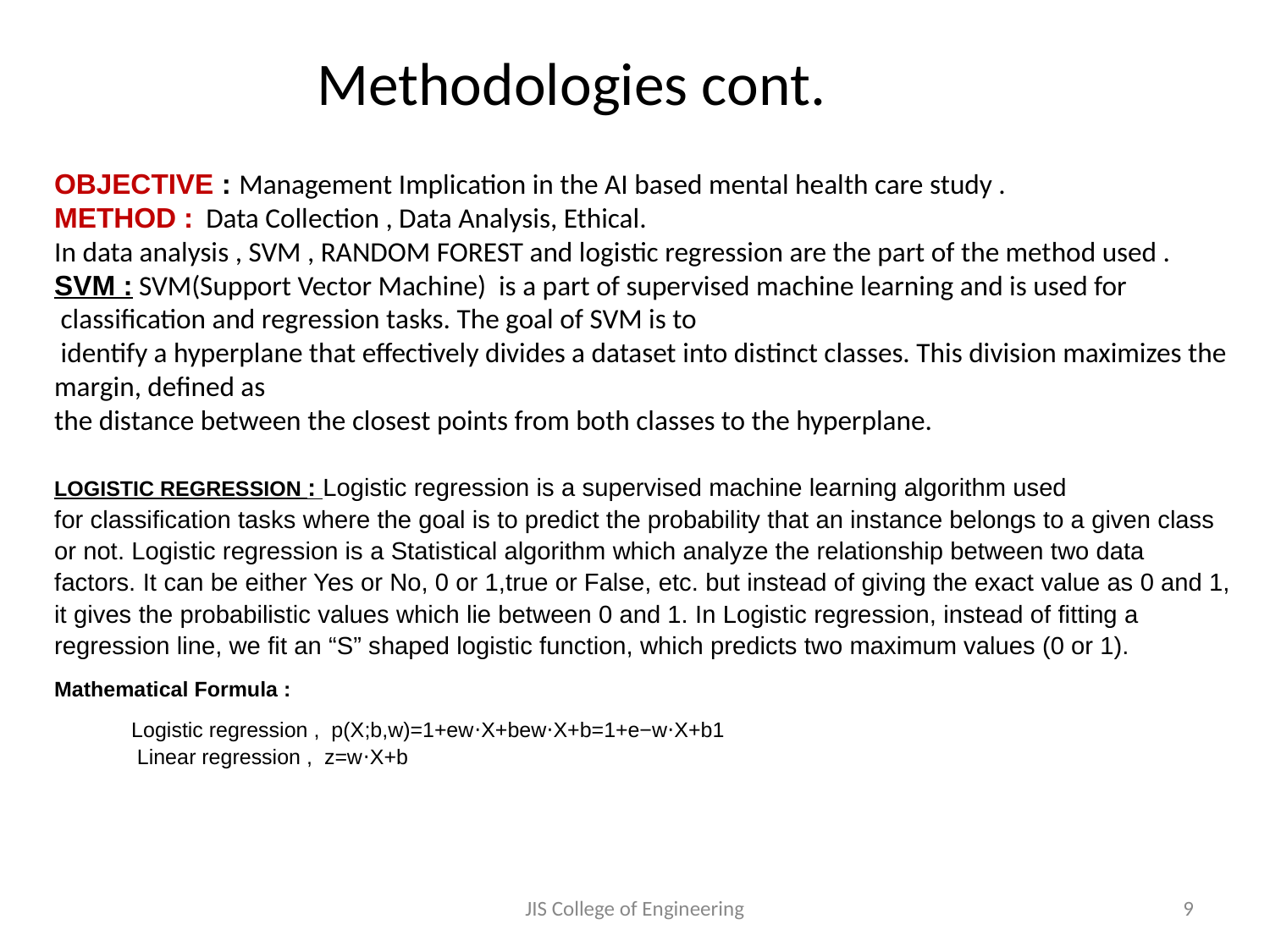

Methodologies cont.

OBJECTIVE : Management Implication in the AI based mental health care study .
METHOD :  Data Collection , Data Analysis, Ethical.
In data analysis , SVM , RANDOM FOREST and logistic regression are the part of the method used .
SVM : SVM(Support Vector Machine)  is a part of supervised machine learning and is used for
 classification and regression tasks. The goal of SVM is to
 identify a hyperplane that effectively divides a dataset into distinct classes. This division maximizes the
margin, defined as
the distance between the closest points from both classes to the hyperplane.

LOGISTIC REGRESSION : Logistic regression is a supervised machine learning algorithm used for classification tasks where the goal is to predict the probability that an instance belongs to a given class or not. Logistic regression is a Statistical algorithm which analyze the relationship between two data factors. It can be either Yes or No, 0 or 1,true or False, etc. but instead of giving the exact value as 0 and 1, it gives the probabilistic values which lie between 0 and 1. In Logistic regression, instead of fitting a regression line, we fit an “S” shaped logistic function, which predicts two maximum values (0 or 1).
Mathematical Formula :
             Logistic regression ,  p(X;b,w)=1+ew⋅X+bew⋅X+b​=1+e−w⋅X+b1​
              Linear regression ,  z=w⋅X+b

JIS College of Engineering
9